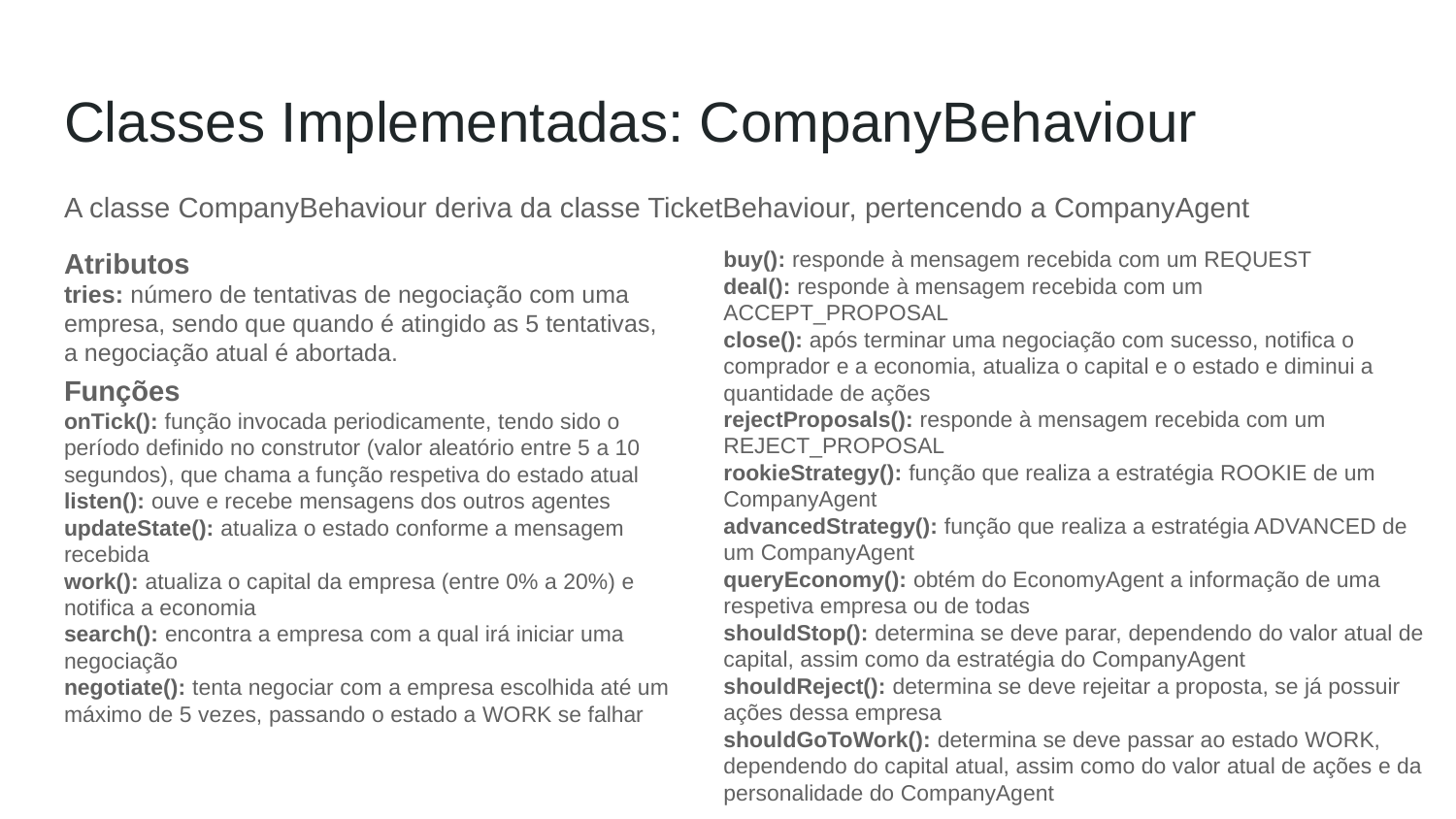

# Classes Implementadas: CompanyBehaviour
A classe CompanyBehaviour deriva da classe TicketBehaviour, pertencendo a CompanyAgent
buy(): responde à mensagem recebida com um REQUEST
deal(): responde à mensagem recebida com um ACCEPT_PROPOSAL
close(): após terminar uma negociação com sucesso, notifica o comprador e a economia, atualiza o capital e o estado e diminui a quantidade de ações
rejectProposals(): responde à mensagem recebida com um REJECT_PROPOSAL
rookieStrategy(): função que realiza a estratégia ROOKIE de um CompanyAgent
advancedStrategy(): função que realiza a estratégia ADVANCED de um CompanyAgent
queryEconomy(): obtém do EconomyAgent a informação de uma respetiva empresa ou de todas
shouldStop(): determina se deve parar, dependendo do valor atual de capital, assim como da estratégia do CompanyAgent
shouldReject(): determina se deve rejeitar a proposta, se já possuir ações dessa empresa
shouldGoToWork(): determina se deve passar ao estado WORK,  dependendo do capital atual, assim como do valor atual de ações e da personalidade do CompanyAgent

Atributos
tries: número de tentativas de negociação com uma empresa, sendo que quando é atingido as 5 tentativas, a negociação atual é abortada.
Funções
onTick(): função invocada periodicamente, tendo sido o período definido no construtor (valor aleatório entre 5 a 10 segundos), que chama a função respetiva do estado atual
listen(): ouve e recebe mensagens dos outros agentes
updateState(): atualiza o estado conforme a mensagem recebida
work(): atualiza o capital da empresa (entre 0% a 20%) e notifica a economia
search(): encontra a empresa com a qual irá iniciar uma negociação
negotiate(): tenta negociar com a empresa escolhida até um máximo de 5 vezes, passando o estado a WORK se falhar